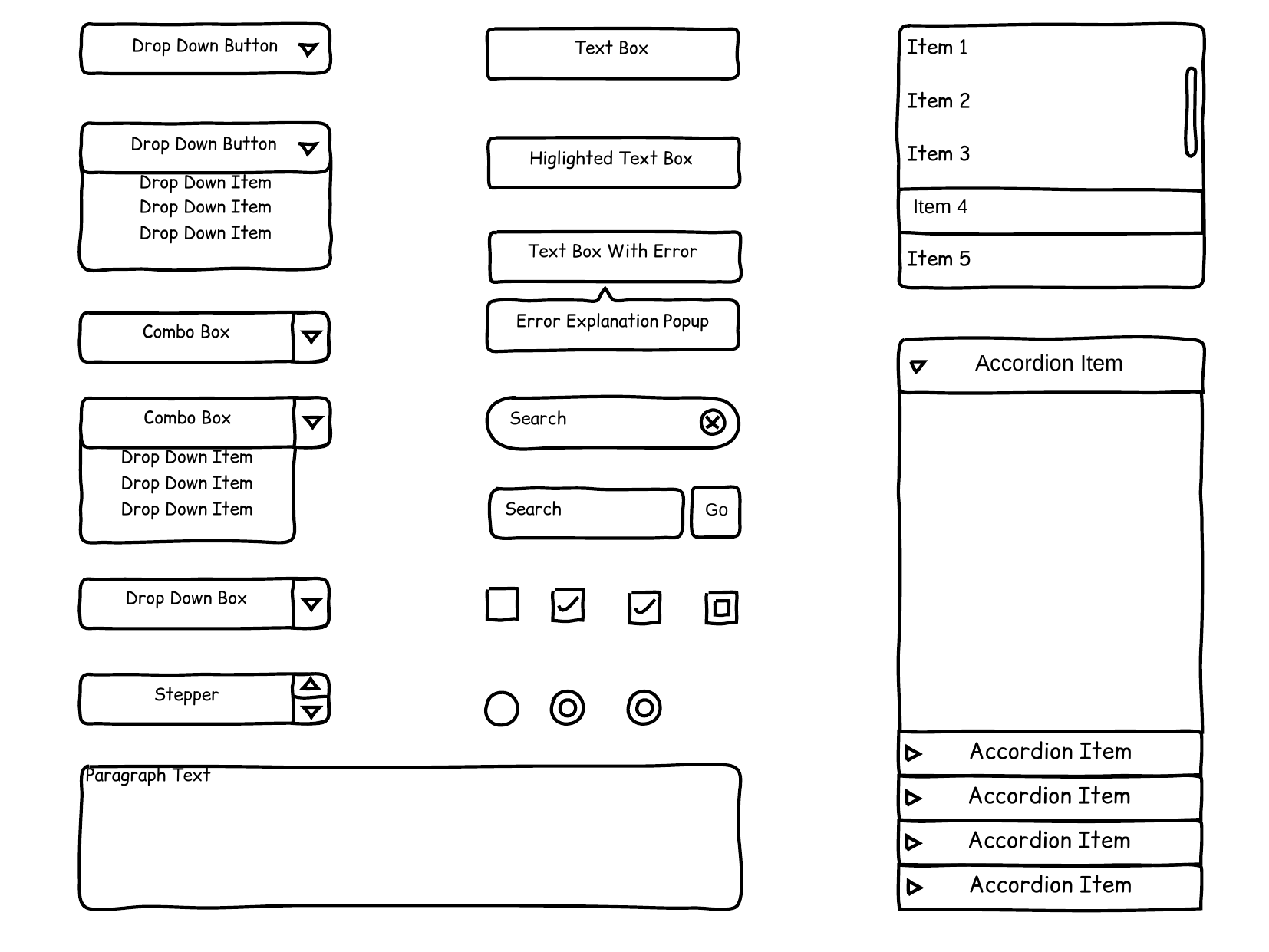

Item 1
Drop Down Button
Text Box

Item 2

Drop Down Button

Item 3

Higlighted Text Box

Drop Down Item

Item 4
Drop Down Item
Drop Down Item

Text Box With Error
Item 5

Error Explanation Popup

Combo Box

Accordion Item

Combo Box
Search

Drop Down Item
Drop Down Item

Drop Down Item
Search
Go

Drop Down Box

Stepper

Accordion Item

Paragraph Text

Accordion Item

Accordion Item

Accordion Item